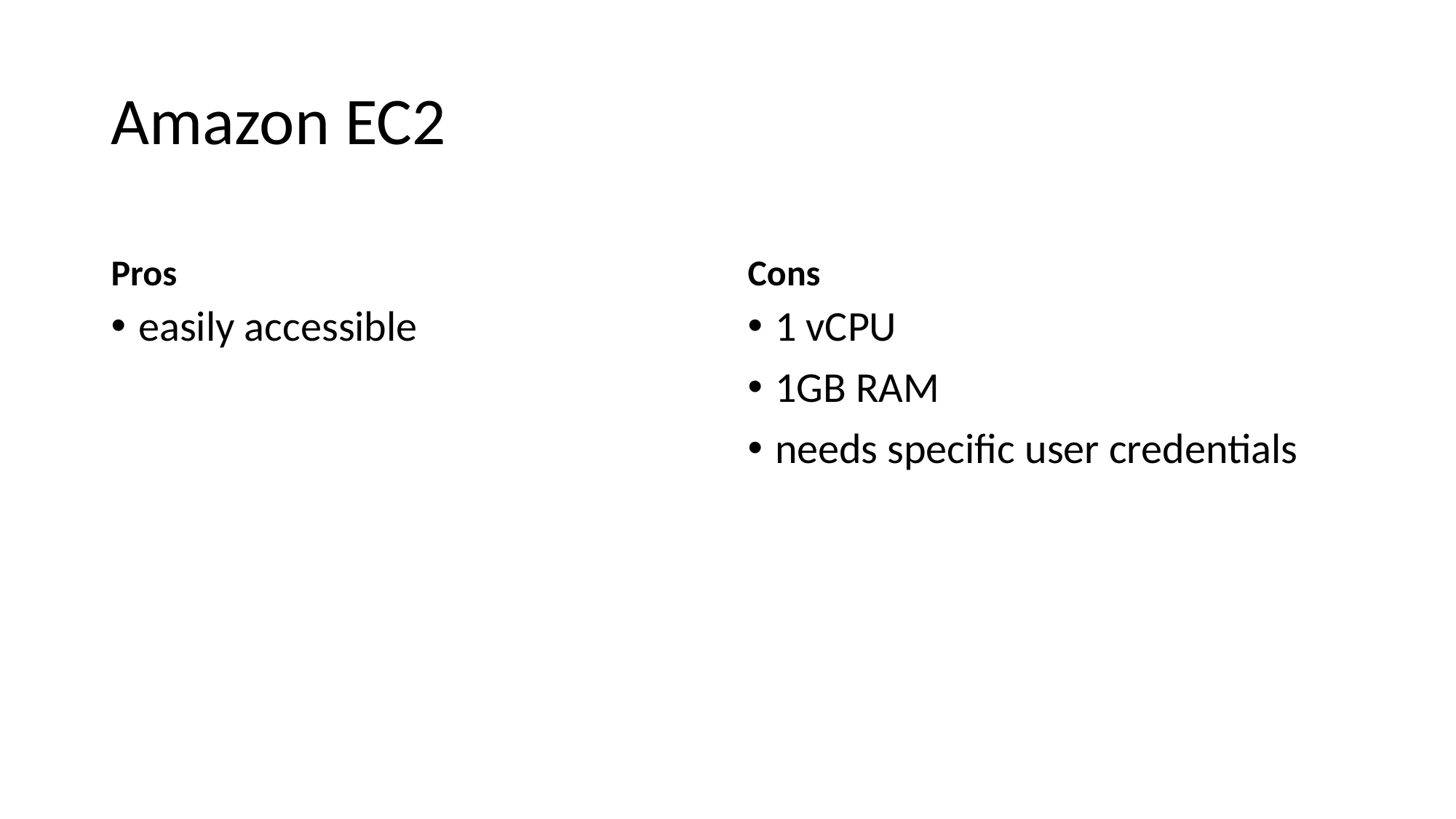

# Amazon EC2
Pros
Cons
easily accessible
1 vCPU
1GB RAM
needs specific user credentials